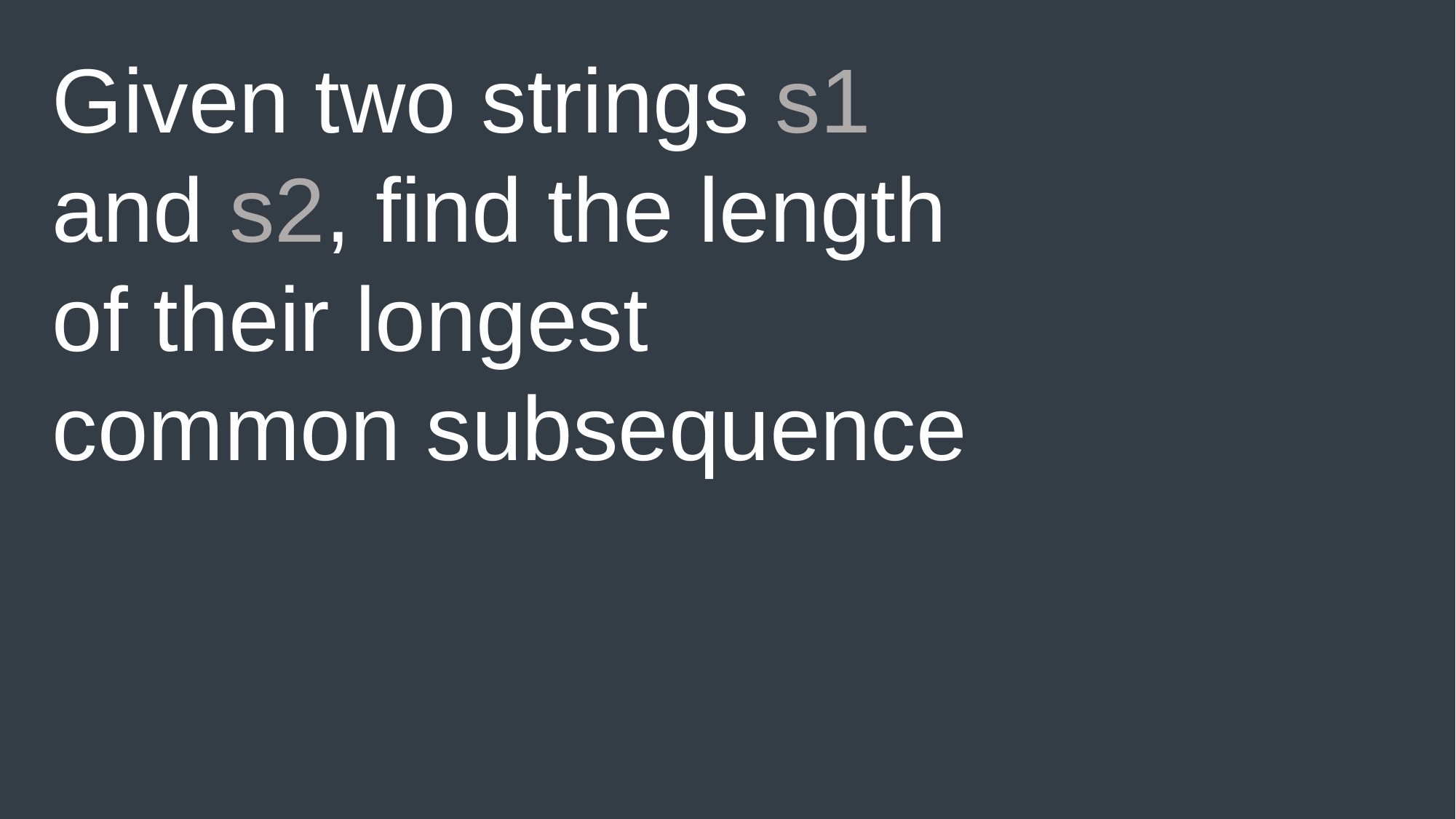

Given two strings s1 and s2, find the length of their longest common subsequence